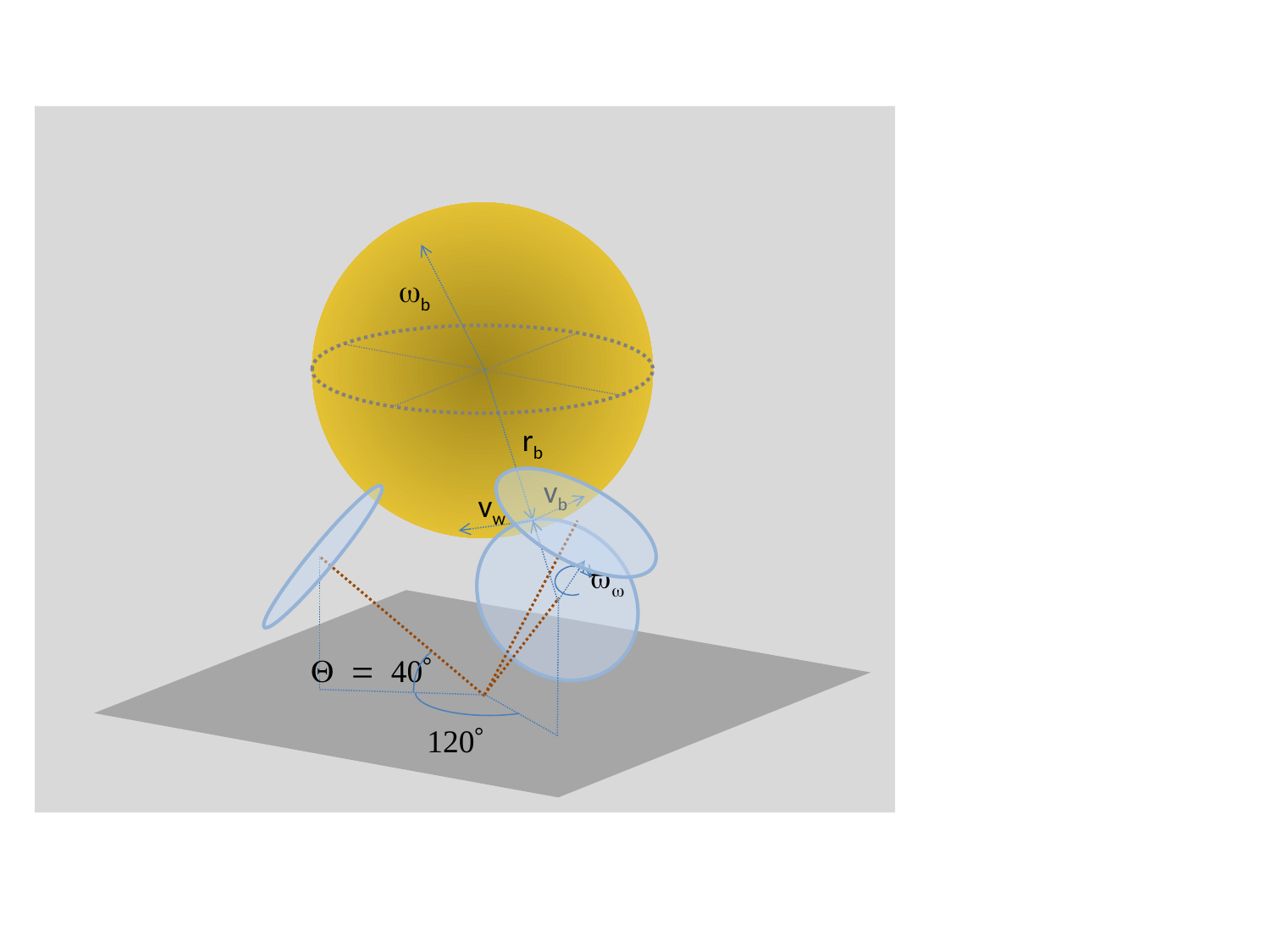

ωb

rb

vb
vw

ϖω

Θ = 40°

120°